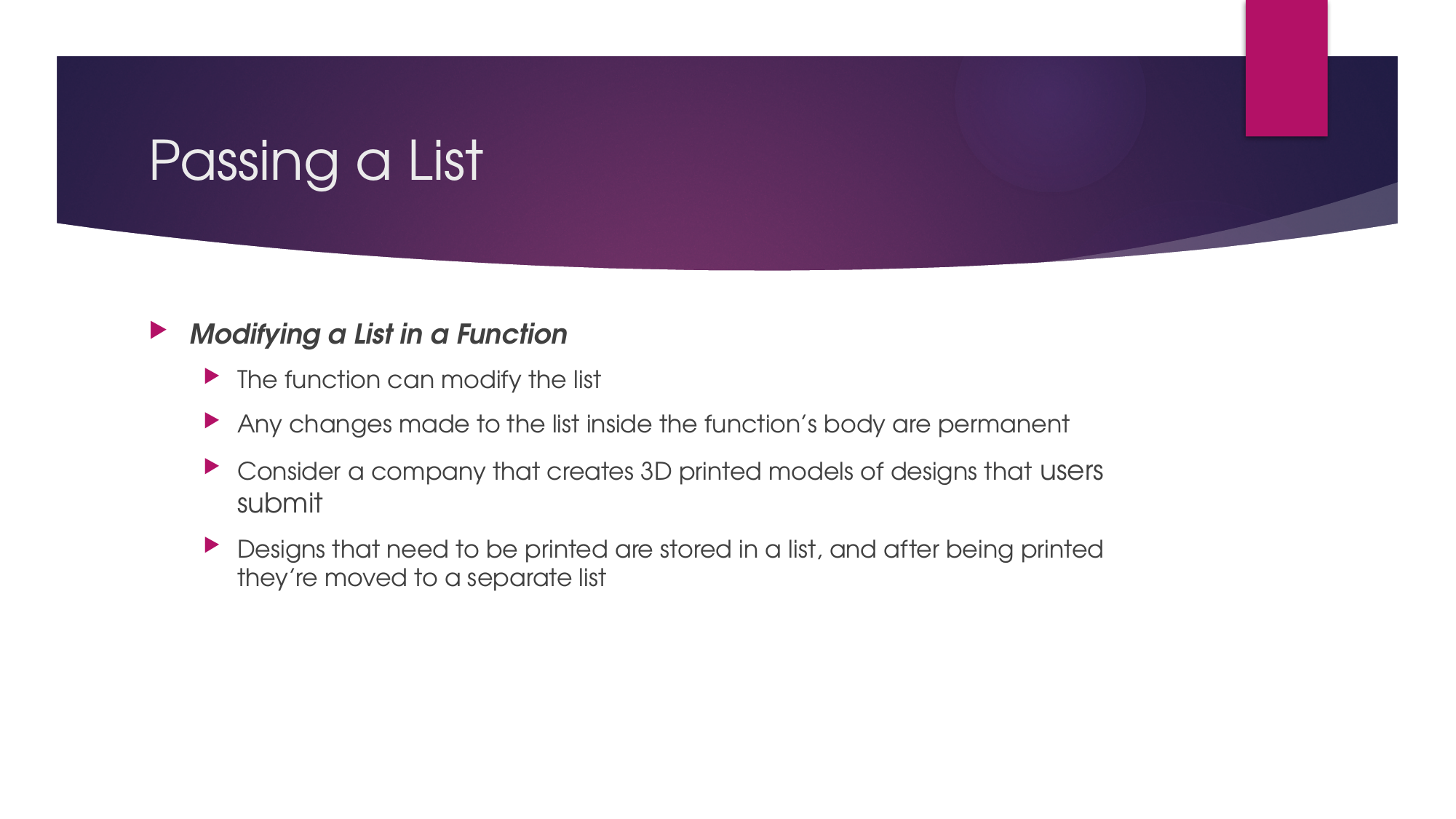

# Passing a List
Modifying a List in a Function
The function can modify the list
Any changes made to the list inside the function’s body are permanent
Consider a company that creates 3D printed models of designs that users submit
Designs that need to be printed are stored in a list, and after being printed they’re moved to a separate list